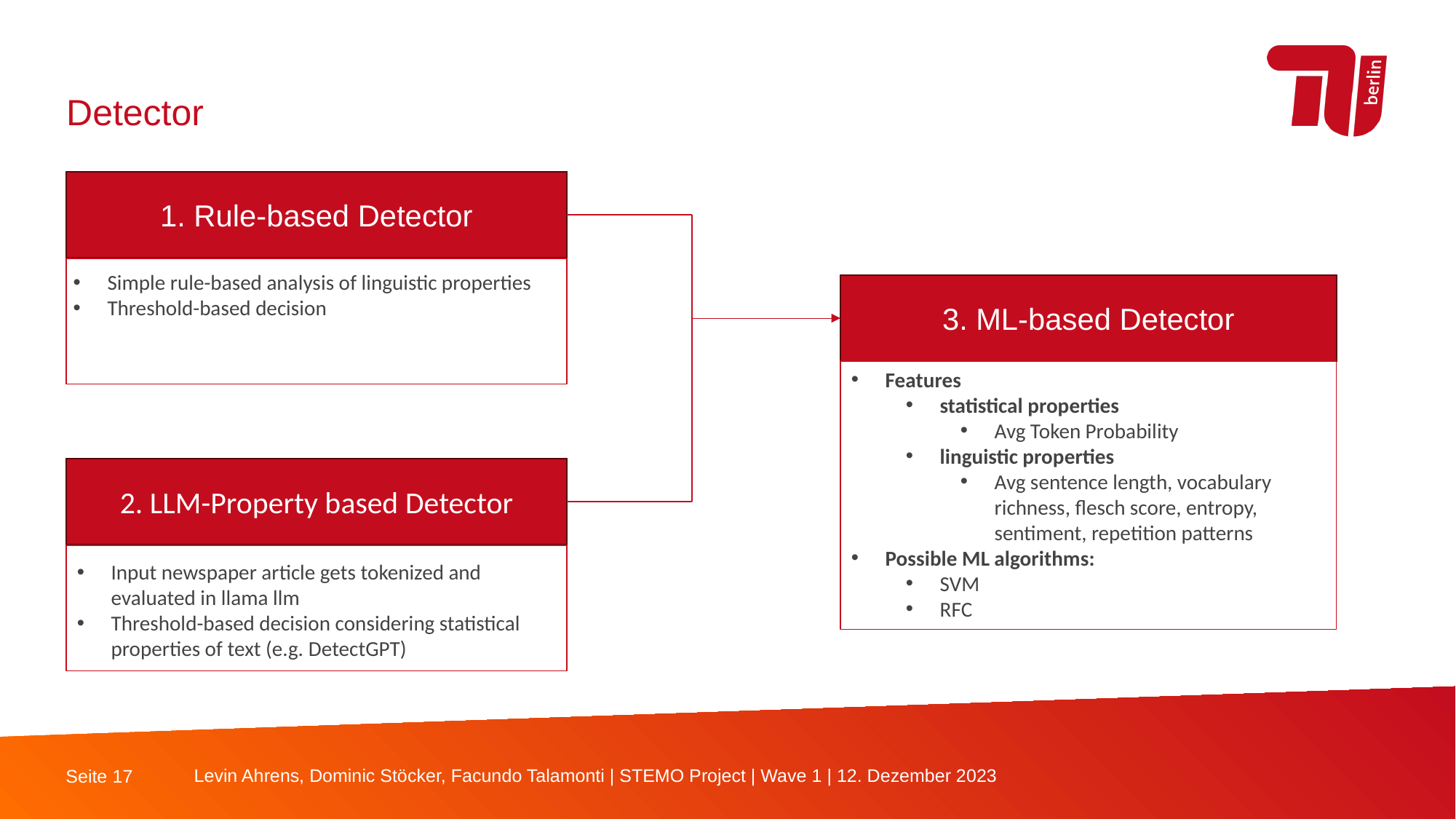

Detector
1. Rule-based Detector

Simple rule-based analysis of linguistic properties
Threshold-based decision
3. ML-based Detector
Features
statistical properties
Avg Token Probability
linguistic properties
Avg sentence length, vocabulary richness, flesch score, entropy, sentiment, repetition patterns
Possible ML algorithms:
SVM
RFC

2. LLM-Property based Detector

Input newspaper article gets tokenized and evaluated in llama llm
Threshold-based decision considering statistical properties of text (e.g. DetectGPT)